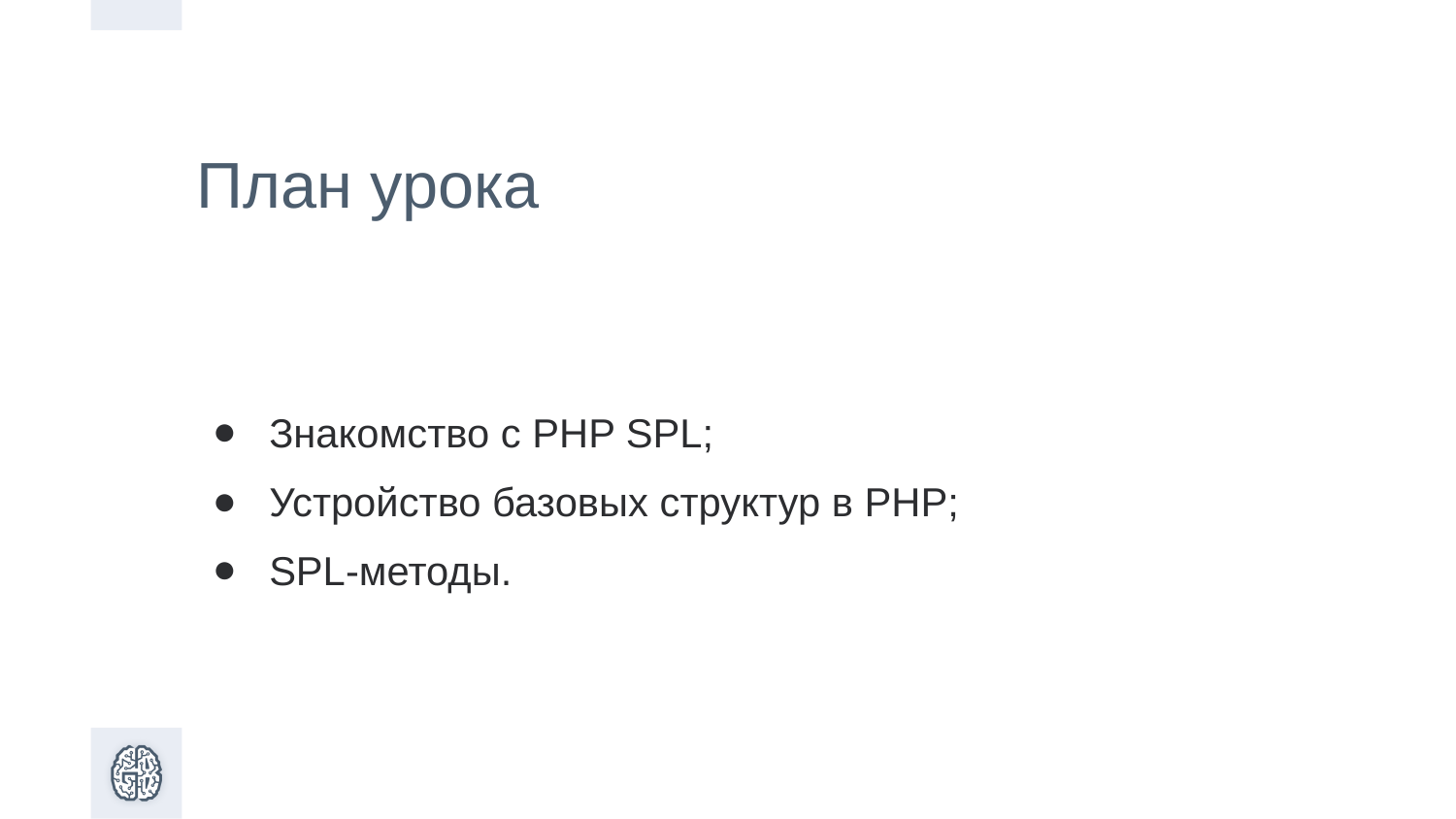

План урока
Знакомство с PHP SPL;
Устройство базовых структур в PHP;
SPL-методы.